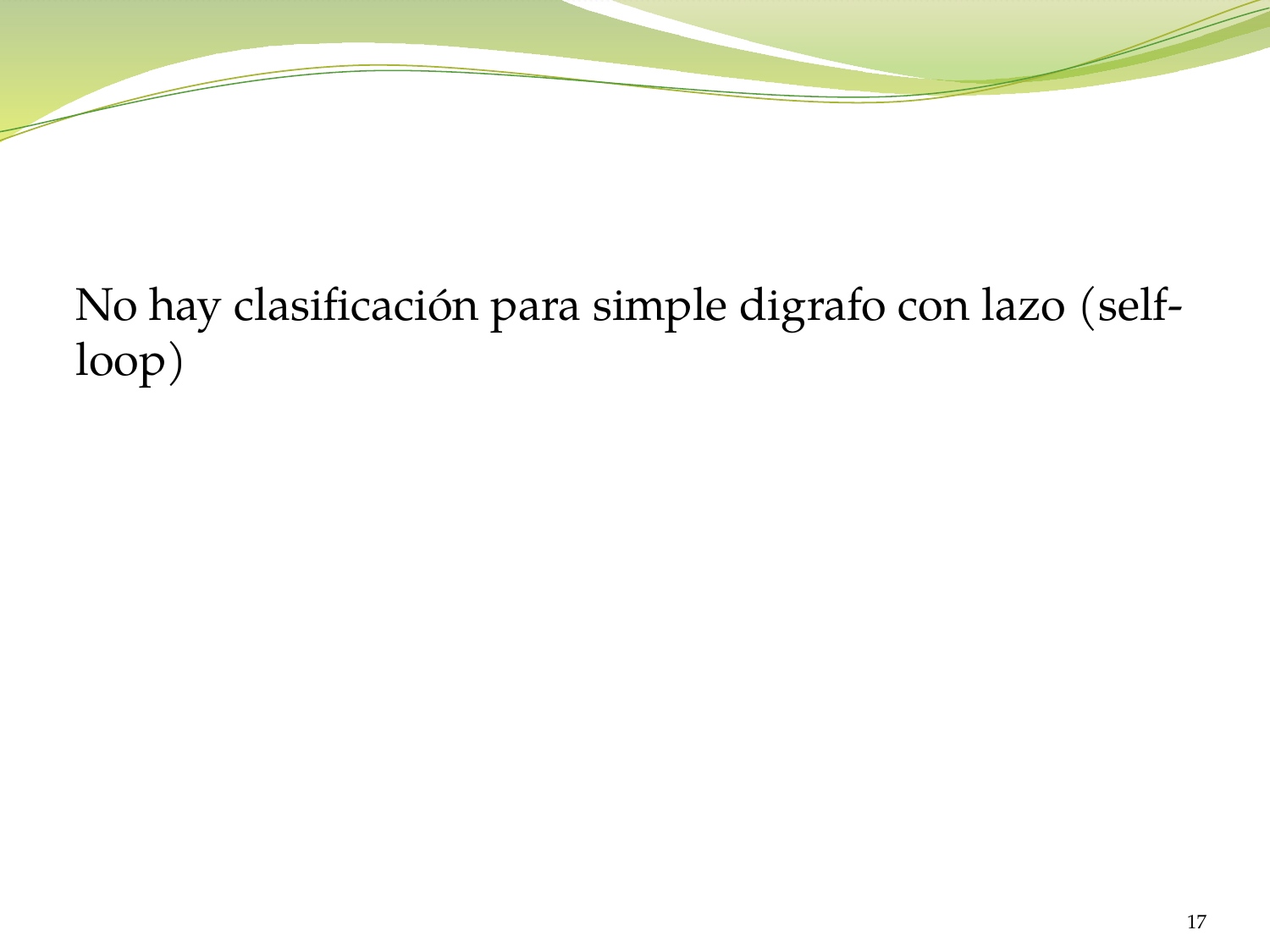

#
No hay clasificación para simple digrafo con lazo (self-loop)
17